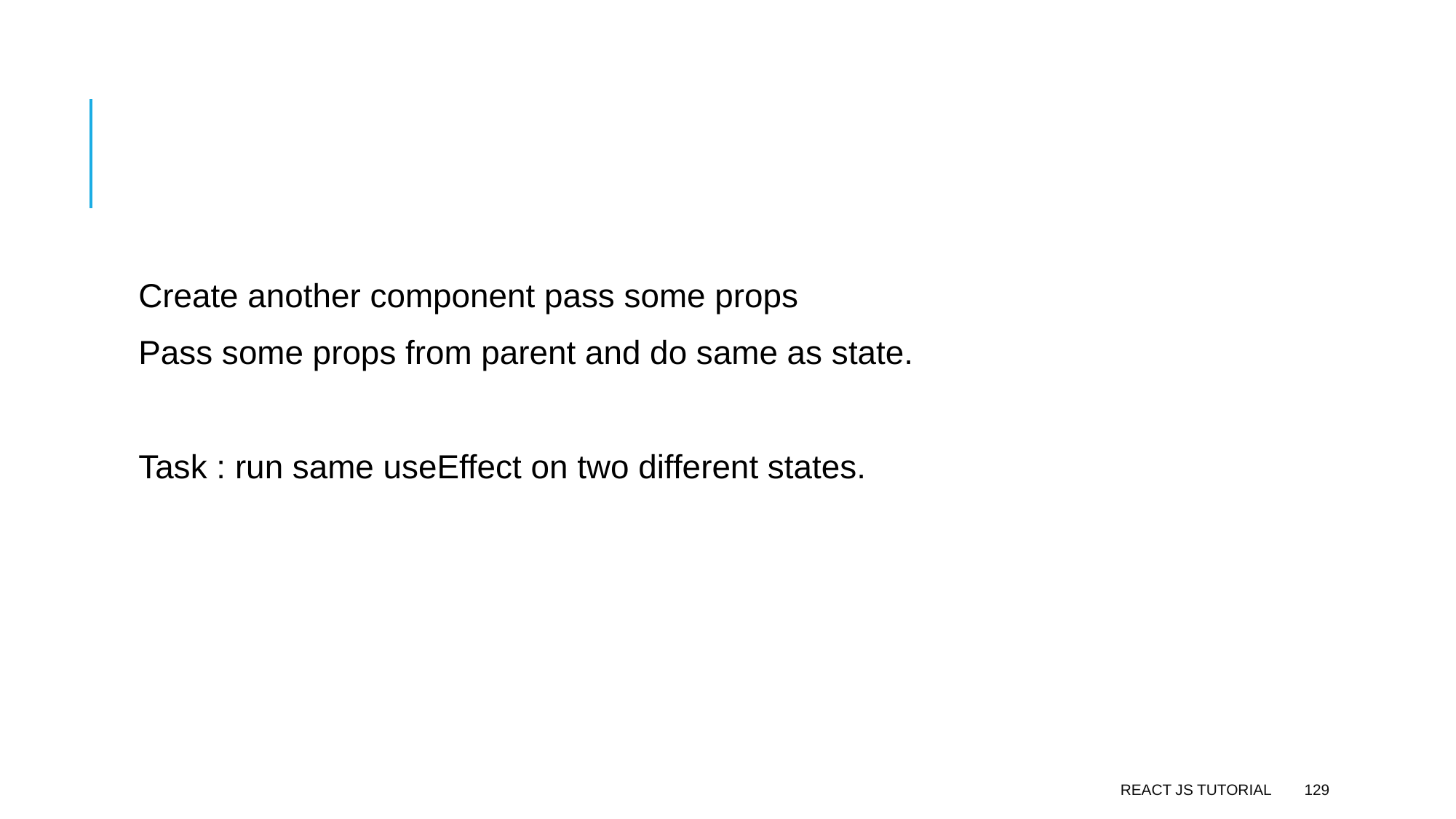

#
Create another component pass some props
Pass some props from parent and do same as state.

Task : run same useEffect on two different states.
React JS Tutorial
129